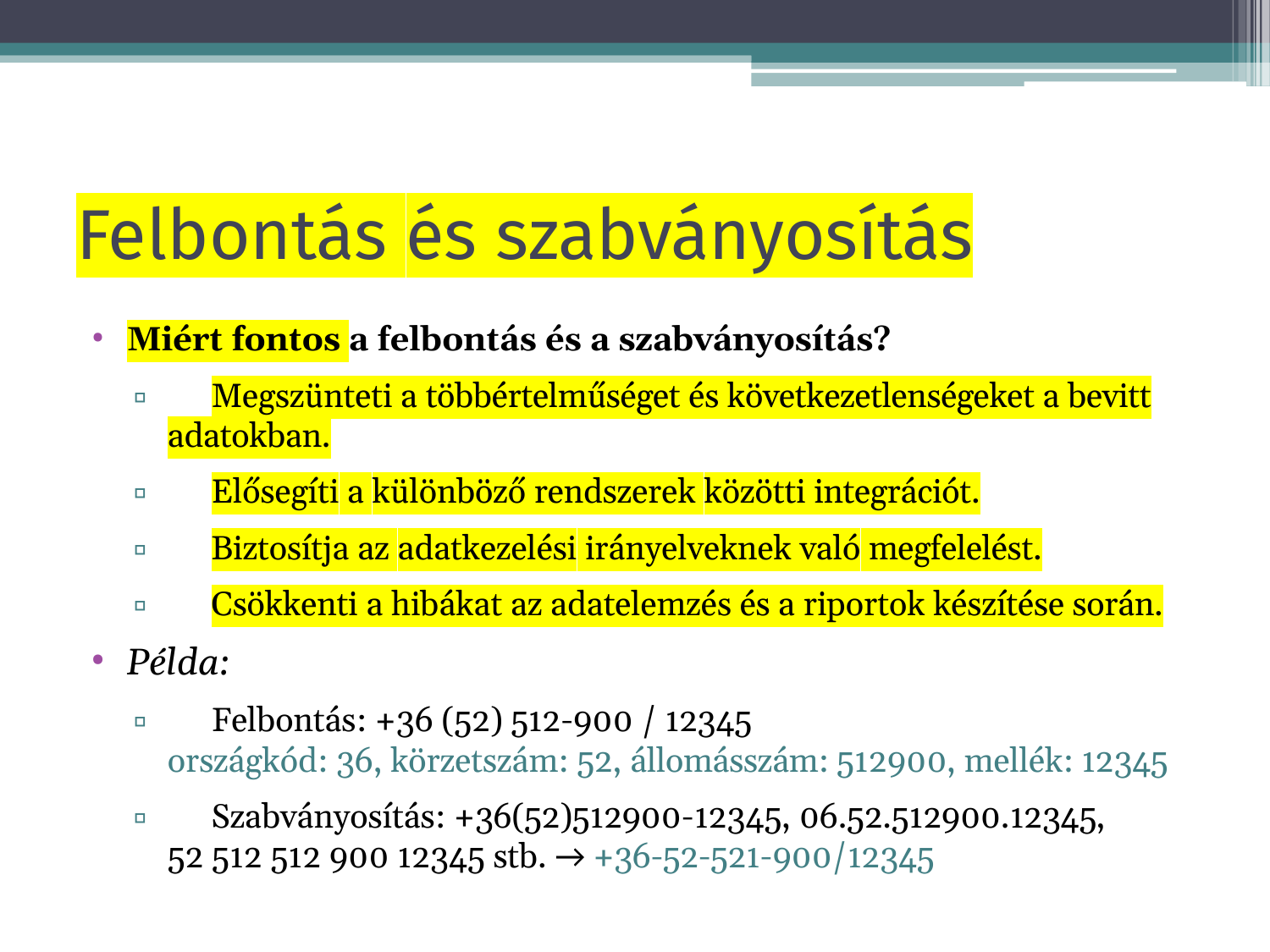

# Felbontás és szabványosítás
Miért fontos a felbontás és a szabványosítás?
▫	Megszünteti a többértelműséget és következetlenségeket a bevitt
adatokban.
▫	Elősegíti a különböző rendszerek közötti integrációt.
▫	Biztosítja az adatkezelési irányelveknek való megfelelést.
▫	Csökkenti a hibákat az adatelemzés és a riportok készítése során.
Példa:
▫	Felbontás: +36 (52) 512-900 / 12345
országkód: 36, körzetszám: 52, állomásszám: 512900, mellék: 12345
▫	Szabványosítás: +36(52)512900-12345, 06.52.512900.12345,
52 512 512 900 12345 stb. → +36-52-521-900/12345